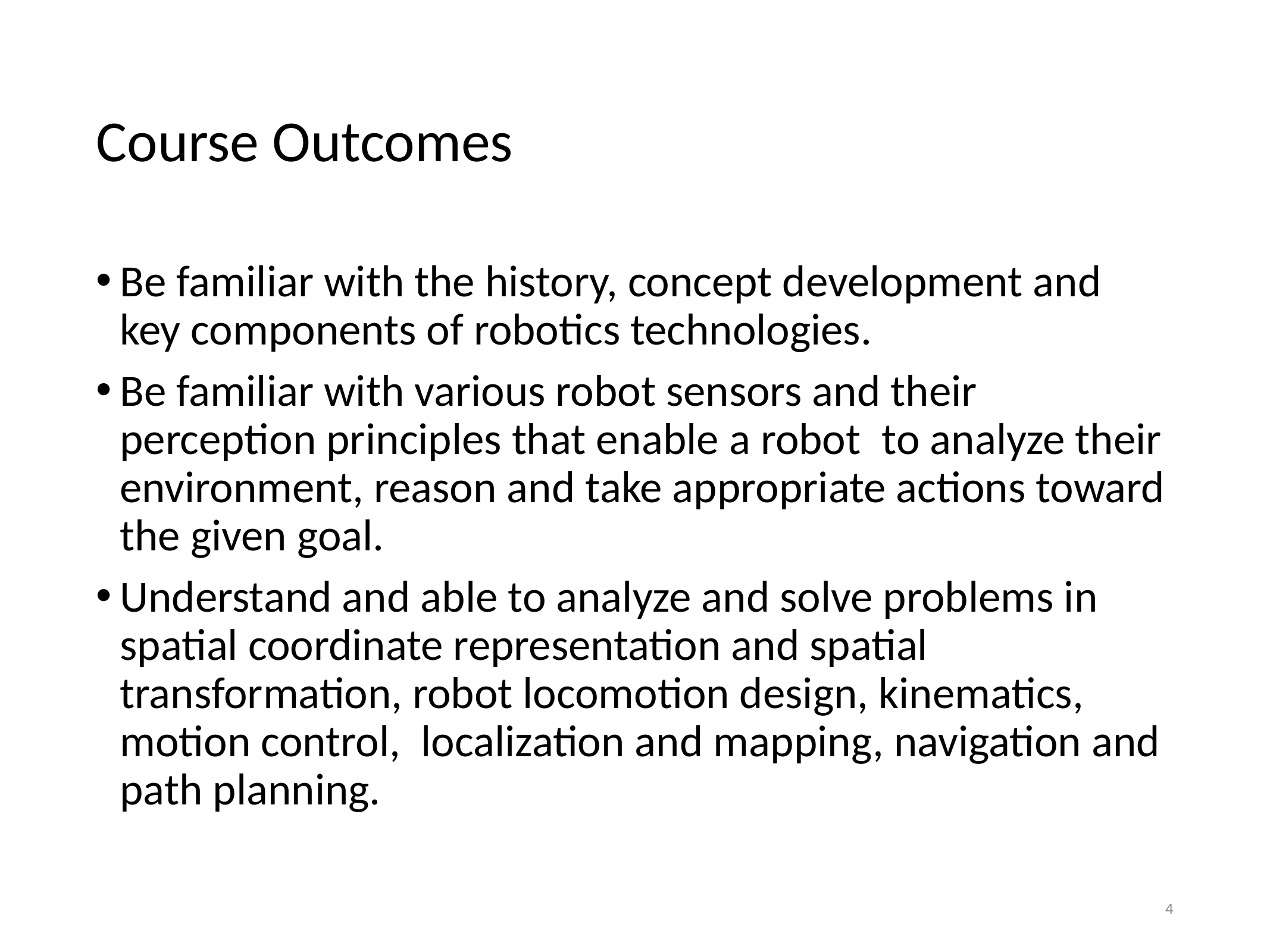

# Course Outcomes
Be familiar with the history, concept development and key components of robotics technologies.
Be familiar with various robot sensors and their perception principles that enable a robot  to analyze their environment, reason and take appropriate actions toward the given goal.
Understand and able to analyze and solve problems in spatial coordinate representation and spatial transformation, robot locomotion design, kinematics,  motion control,  localization and mapping, navigation and path planning.
4